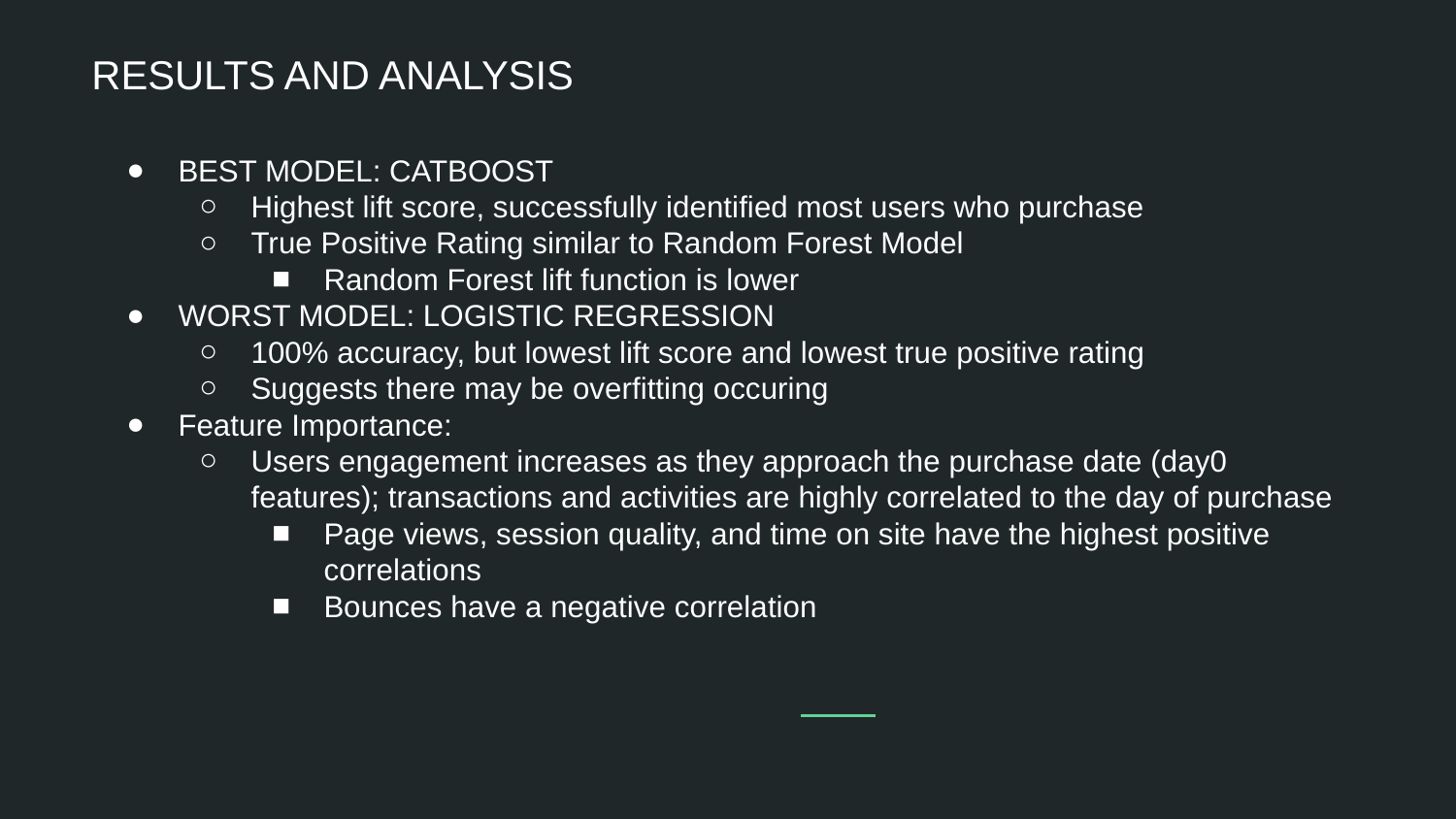

# RESULTS AND ANALYSIS
BEST MODEL: CATBOOST
Highest lift score, successfully identified most users who purchase
True Positive Rating similar to Random Forest Model
Random Forest lift function is lower
WORST MODEL: LOGISTIC REGRESSION
100% accuracy, but lowest lift score and lowest true positive rating
Suggests there may be overfitting occuring
Feature Importance:
Users engagement increases as they approach the purchase date (day0 features); transactions and activities are highly correlated to the day of purchase
Page views, session quality, and time on site have the highest positive correlations
Bounces have a negative correlation